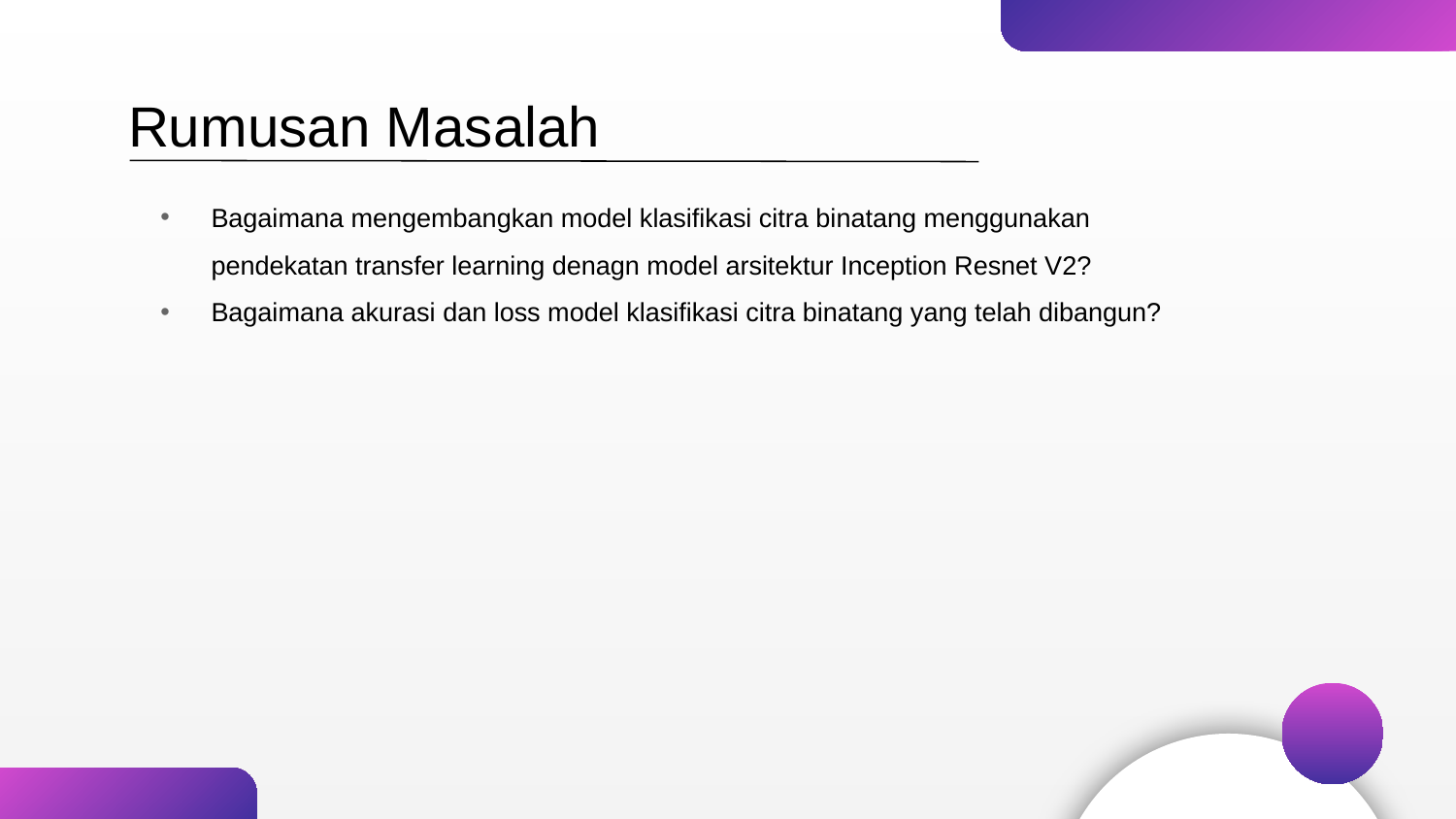

Rumusan Masalah
Bagaimana mengembangkan model klasifikasi citra binatang menggunakan pendekatan transfer learning denagn model arsitektur Inception Resnet V2?
Bagaimana akurasi dan loss model klasifikasi citra binatang yang telah dibangun?